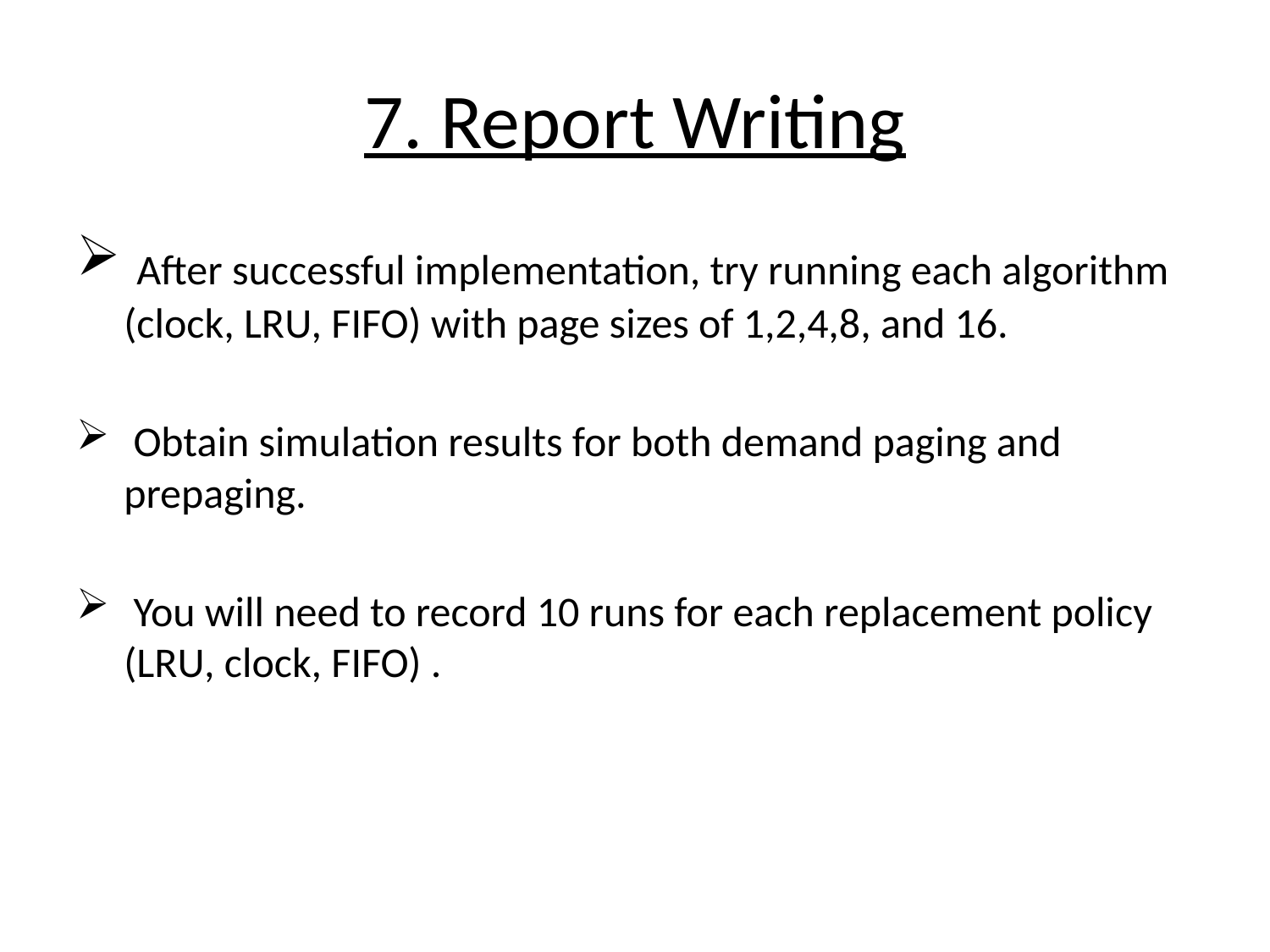

# 7. Report Writing
 After successful implementation, try running each algorithm (clock, LRU, FIFO) with page sizes of 1,2,4,8, and 16.

 Obtain simulation results for both demand paging and prepaging.

 You will need to record 10 runs for each replacement policy (LRU, clock, FIFO) .